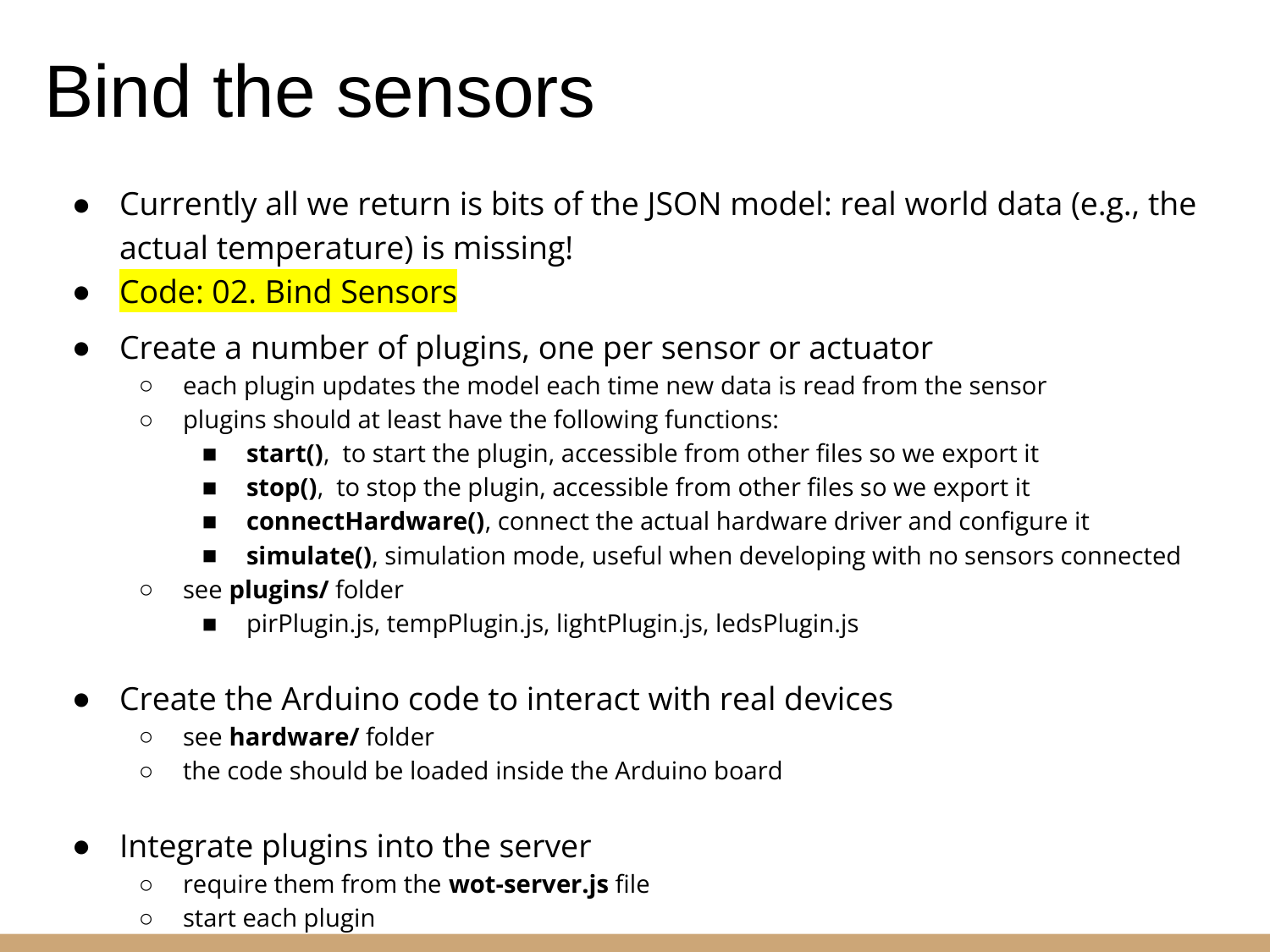

# Bind the sensors
Currently all we return is bits of the JSON model: real world data (e.g., the actual temperature) is missing!
Code: 02. Bind Sensors

Create a number of plugins, one per sensor or actuator
each plugin updates the model each time new data is read from the sensor
plugins should at least have the following functions:
start(),  to start the plugin, accessible from other files so we export it
stop(),  to stop the plugin, accessible from other files so we export it
connectHardware(), connect the actual hardware driver and configure it
simulate(), simulation mode, useful when developing with no sensors connected
see plugins/ folder
pirPlugin.js, tempPlugin.js, lightPlugin.js, ledsPlugin.js

Create the Arduino code to interact with real devices
see hardware/ folder
the code should be loaded inside the Arduino board

Integrate plugins into the server
require them from the wot-server.js file
start each plugin